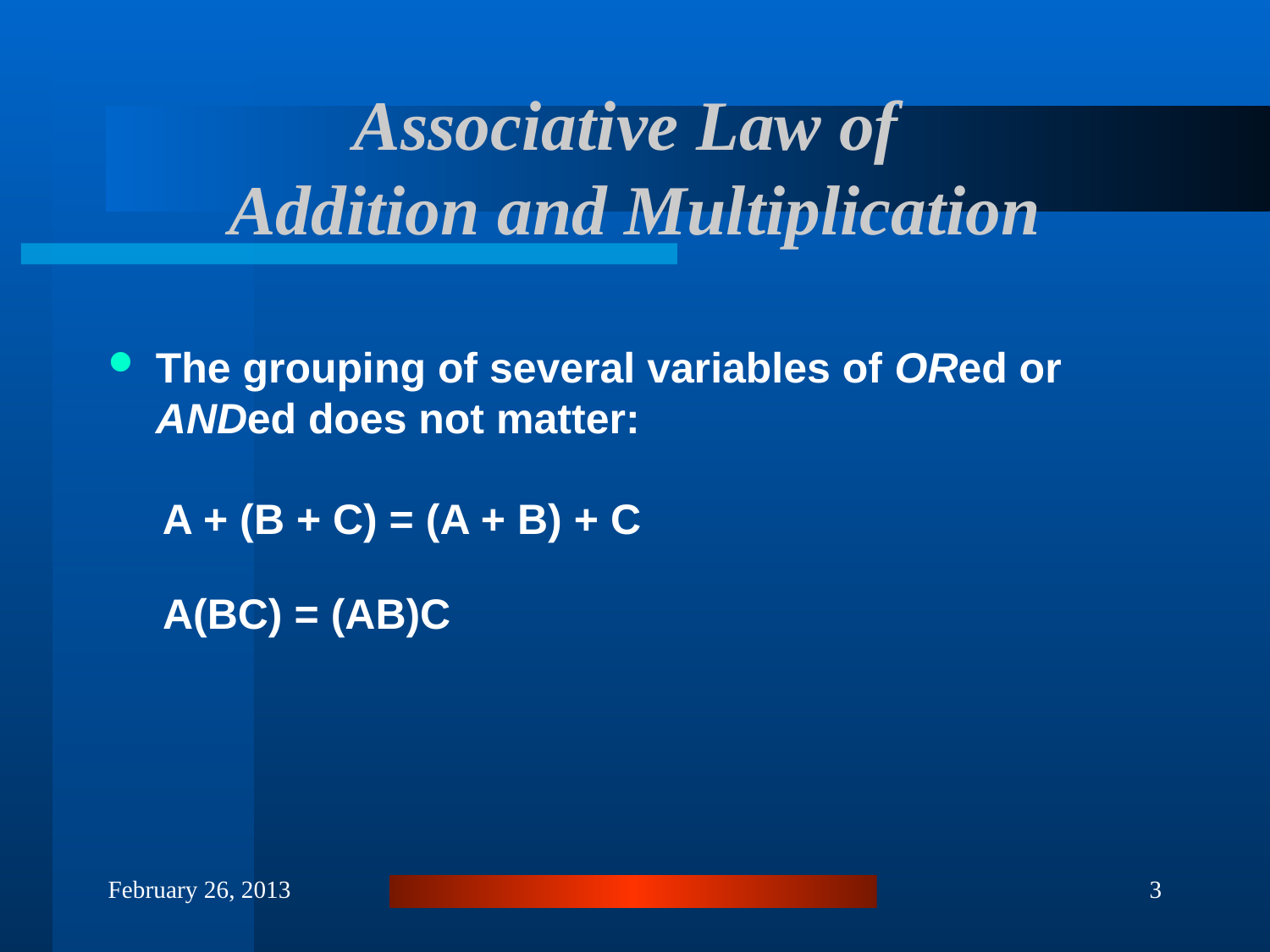

# Associative Law of Addition and Multiplication

The grouping of several variables of ORed or ANDed does not matter:
A + (B + C) = (A + B) + C
A(BC) = (AB)C
February 26, 2013
3